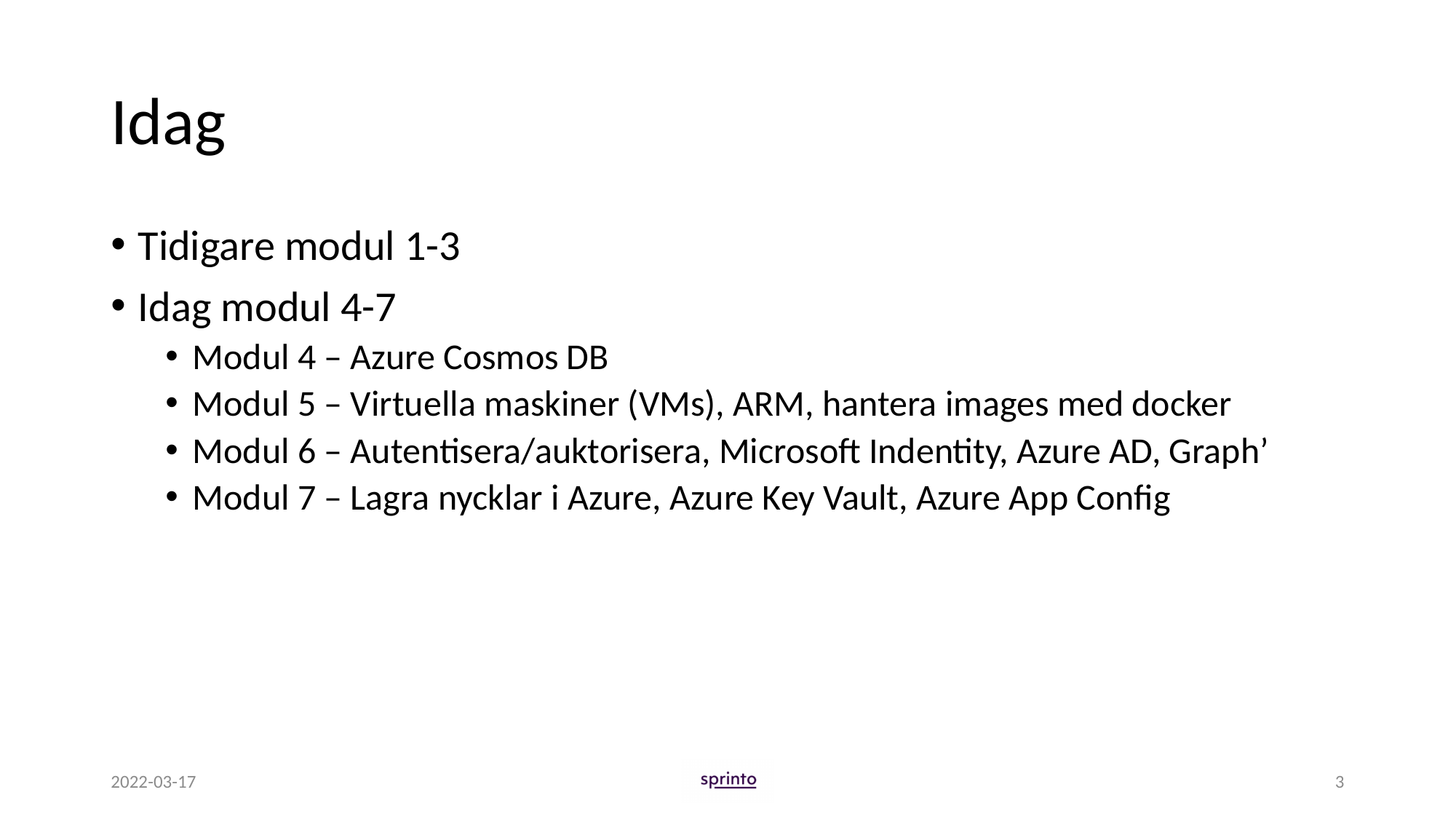

# Idag
Tidigare modul 1-3
Idag modul 4-7
Modul 4 – Azure Cosmos DB
Modul 5 – Virtuella maskiner (VMs), ARM, hantera images med docker
Modul 6 – Autentisera/auktorisera, Microsoft Indentity, Azure AD, Graph’
Modul 7 – Lagra nycklar i Azure, Azure Key Vault, Azure App Config

2022-03-17
3